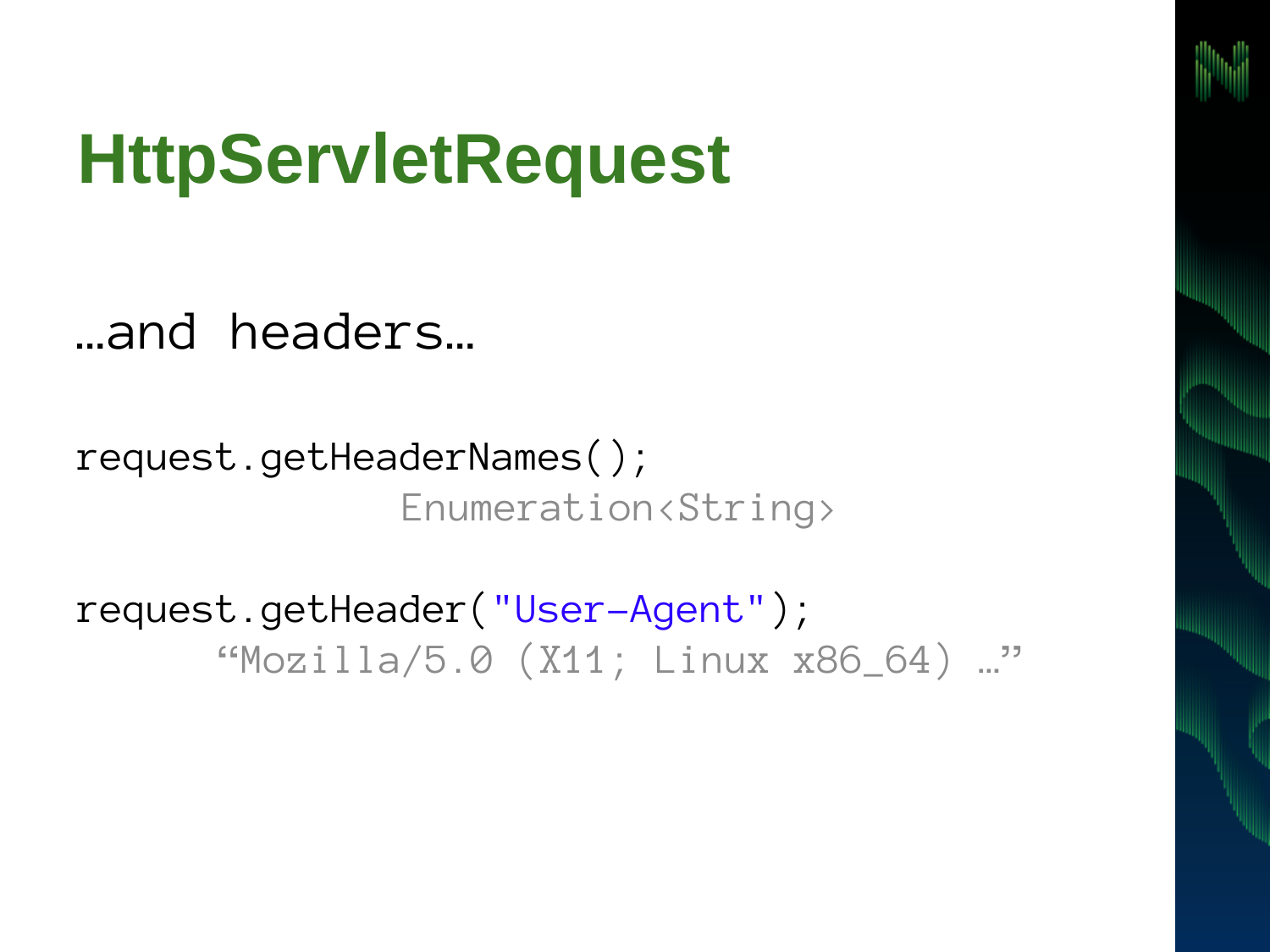

# HttpServletRequest
…and headers…

request.getHeaderNames();
Enumeration<String>

request.getHeader("User-Agent");
“Mozilla/5.0 (X11; Linux x86_64) …”